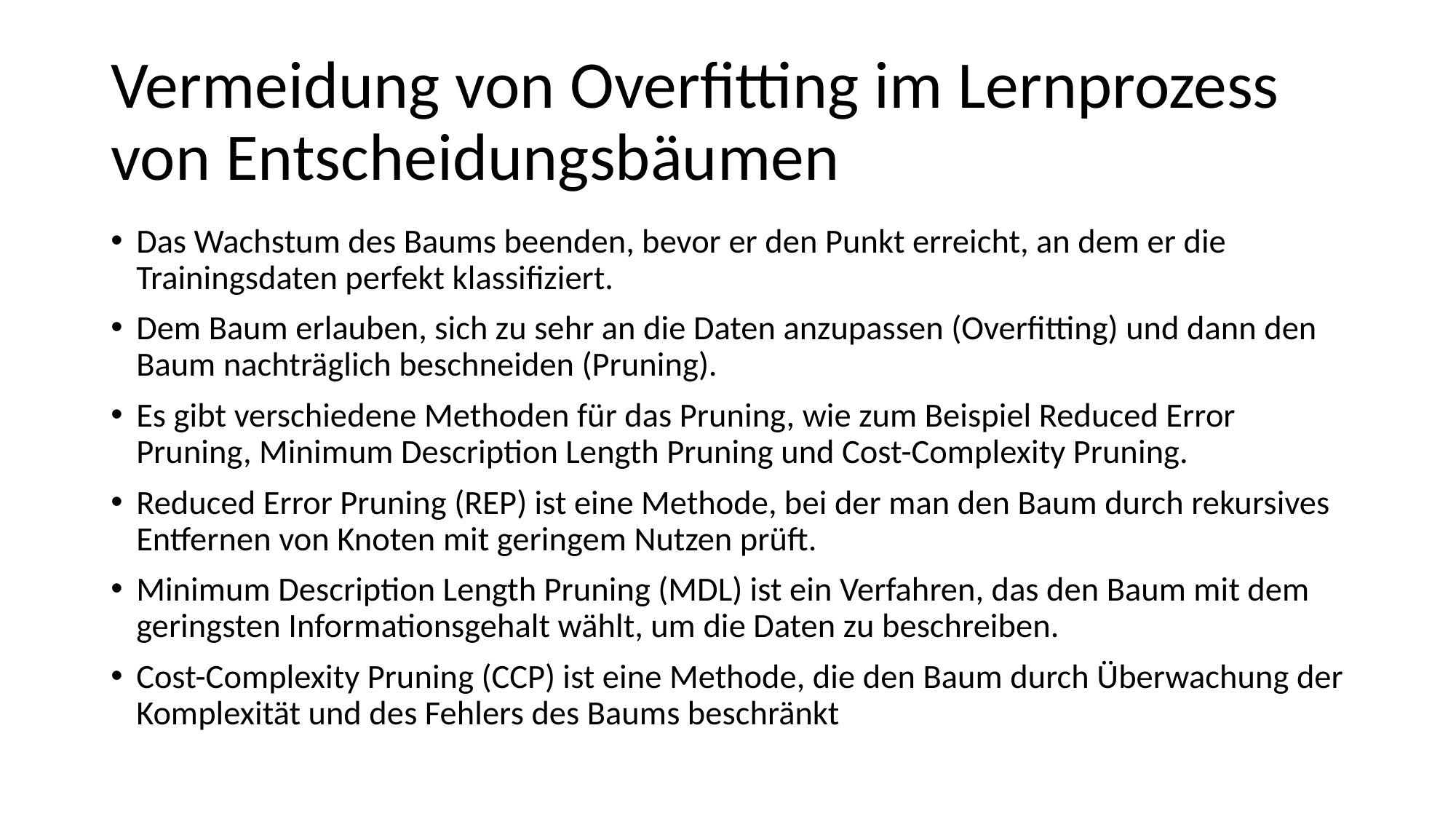

# Vermeidung von Overfitting im Lernprozess von Entscheidungsbäumen
Das Wachstum des Baums beenden, bevor er den Punkt erreicht, an dem er die Trainingsdaten perfekt klassifiziert.
﻿Dem Baum erlauben, sich zu sehr an die Daten anzupassen (Overfitting) und dann den Baum nachträglich beschneiden (Pruning).
Es gibt verschiedene Methoden für das Pruning, wie zum Beispiel Reduced Error Pruning, Minimum Description Length Pruning und Cost-Complexity Pruning.
Reduced Error Pruning (REP) ist eine Methode, bei der man den Baum durch rekursives Entfernen von Knoten mit geringem Nutzen prüft.
Minimum Description Length Pruning (MDL) ist ein Verfahren, das den Baum mit dem geringsten Informationsgehalt wählt, um die Daten zu beschreiben.
Cost-Complexity Pruning (CCP) ist eine Methode, die den Baum durch Überwachung der Komplexität und des Fehlers des Baums beschränkt